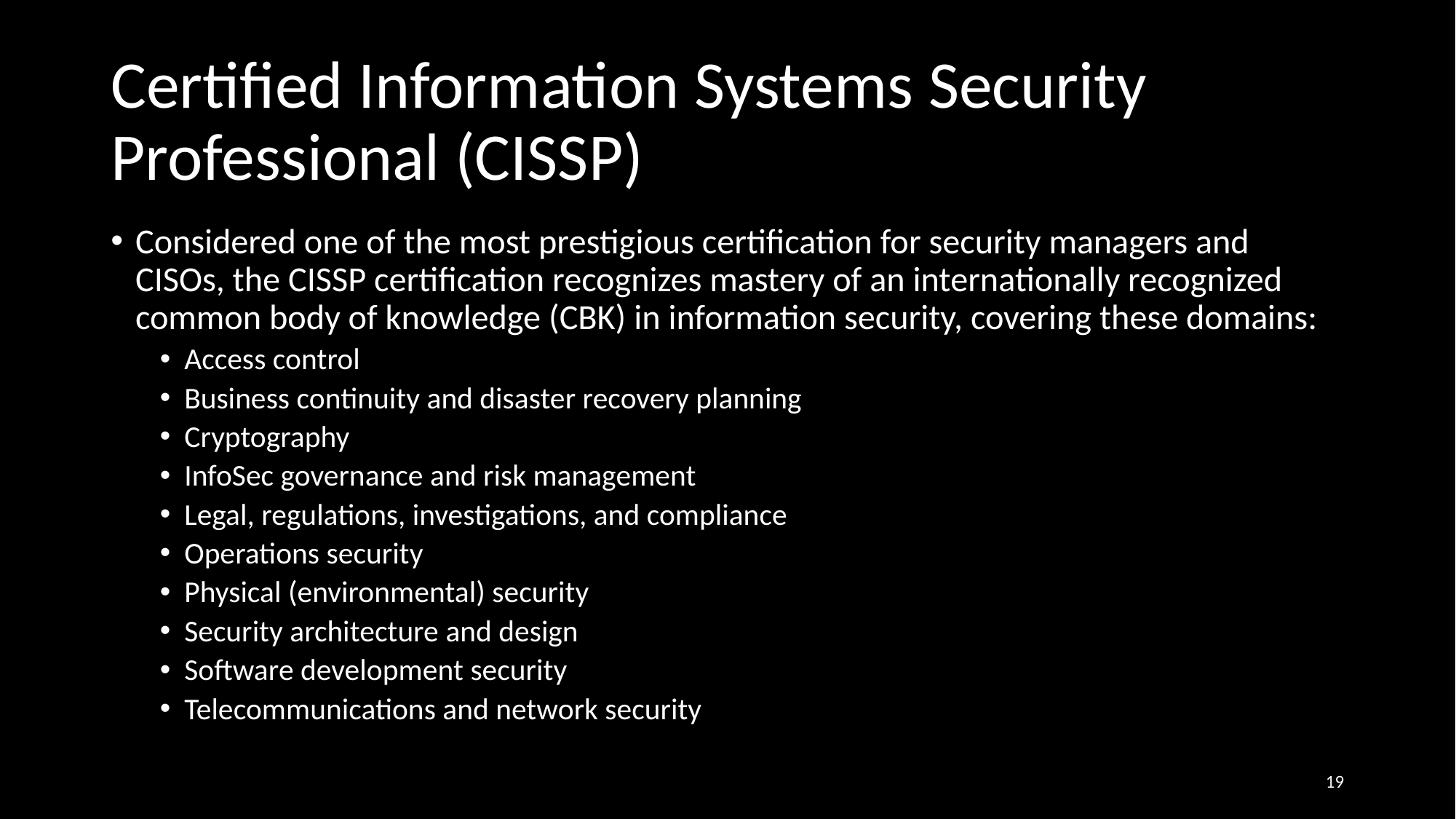

# Certified Information Systems Security Professional (CISSP)
Considered one of the most prestigious certification for security managers and CISOs, the CISSP certification recognizes mastery of an internationally recognized common body of knowledge (CBK) in information security, covering these domains:
Access control
Business continuity and disaster recovery planning
Cryptography
InfoSec governance and risk management
Legal, regulations, investigations, and compliance
Operations security
Physical (environmental) security
Security architecture and design
Software development security
Telecommunications and network security
19